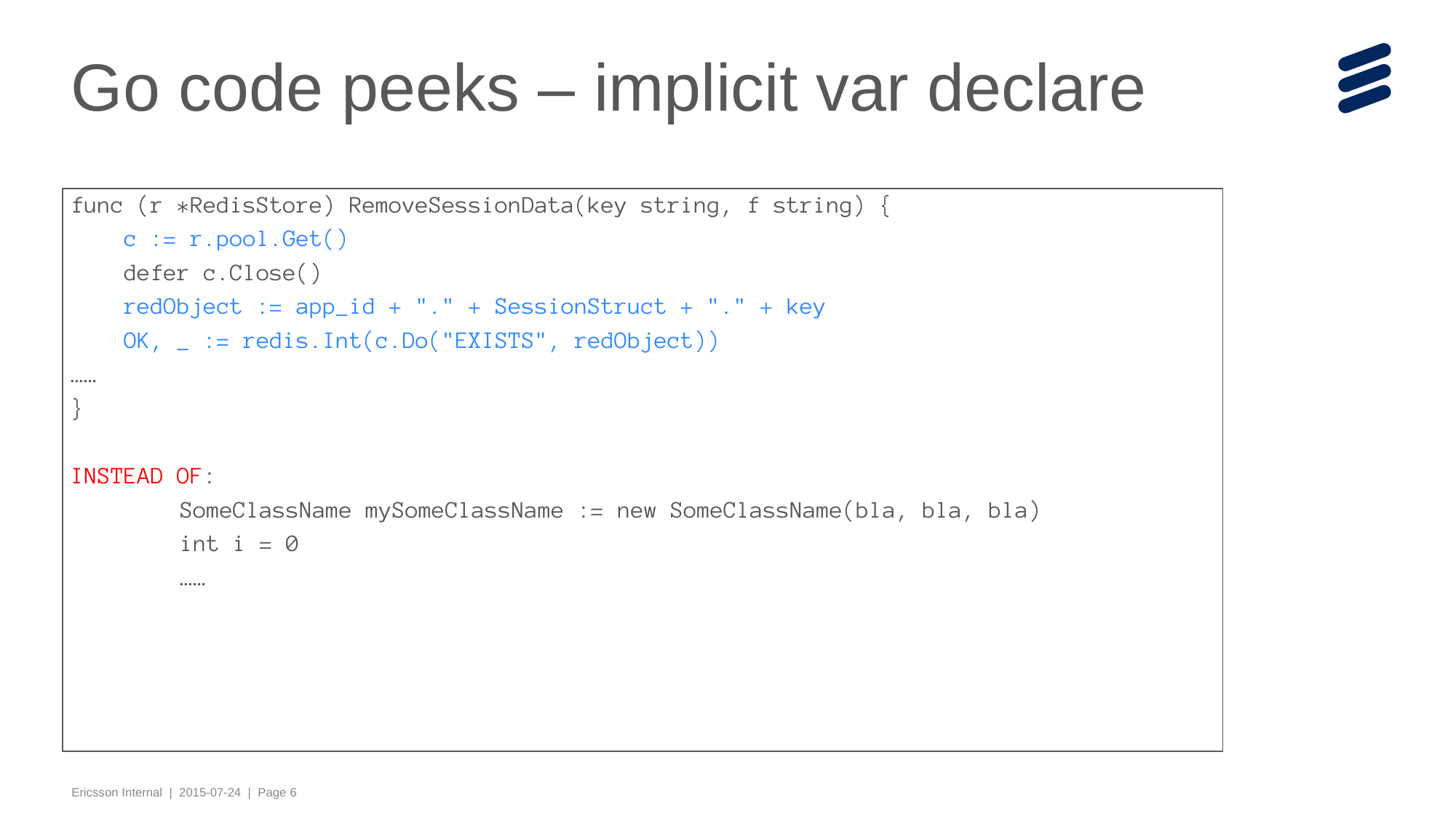

# Go code peeks – implicit var declare
func (r *RedisStore) RemoveSessionData(key string, f string) {
    c := r.pool.Get()
    defer c.Close()
    redObject := app_id + "." + SessionStruct + "." + key
    OK, _ := redis.Int(c.Do("EXISTS", redObject))
……
}

INSTEAD OF:
	SomeClassName mySomeClassName := new SomeClassName(bla, bla, bla)
	int i = 0
	……